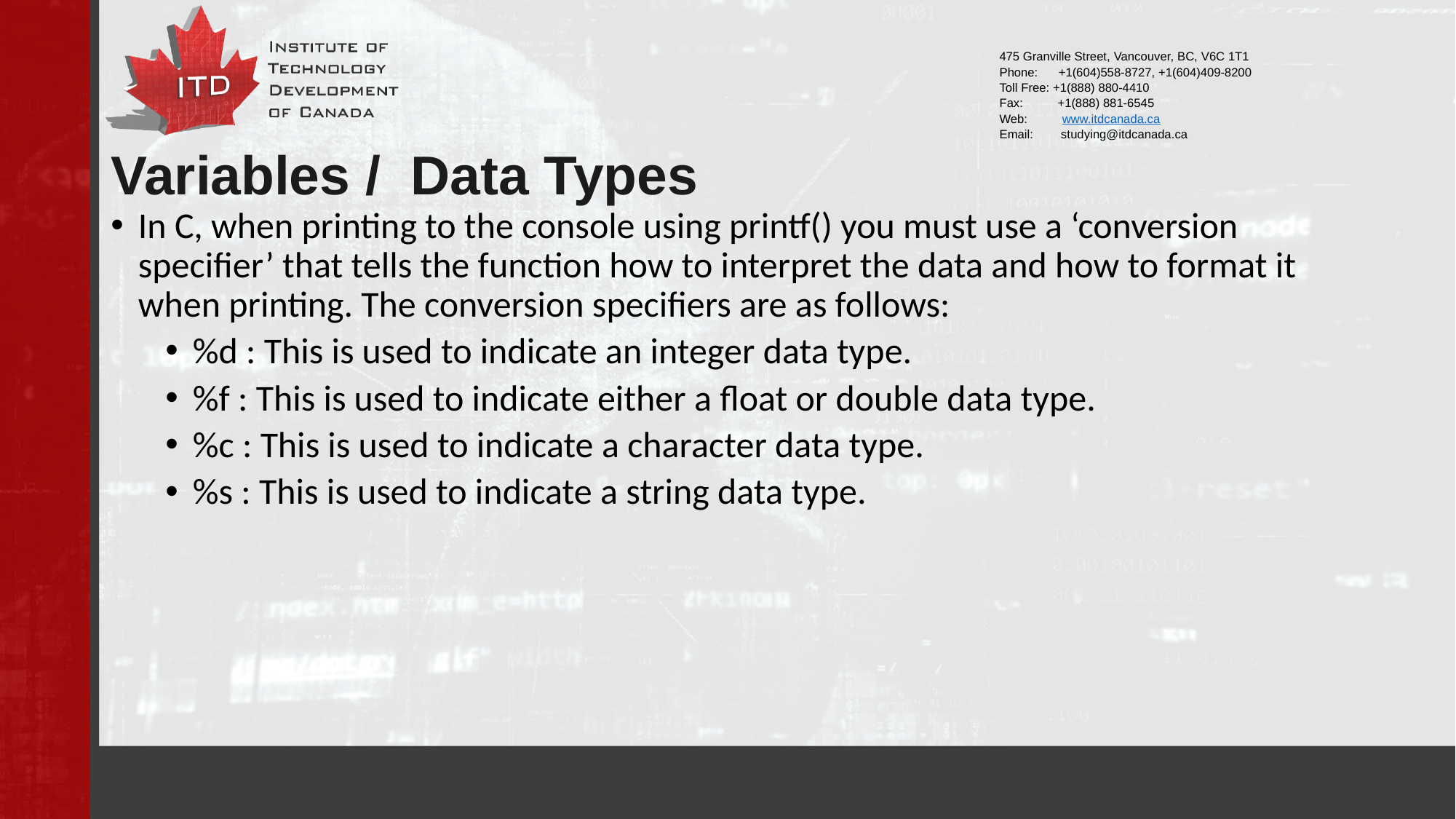

# Variables /  Data Types
In C, when printing to the console using printf() you must use a ‘conversion specifier’ that tells the function how to interpret the data and how to format it when printing. The conversion specifiers are as follows:
%d : This is used to indicate an integer data type.
%f : This is used to indicate either a float or double data type.
%c : This is used to indicate a character data type.
%s : This is used to indicate a string data type.